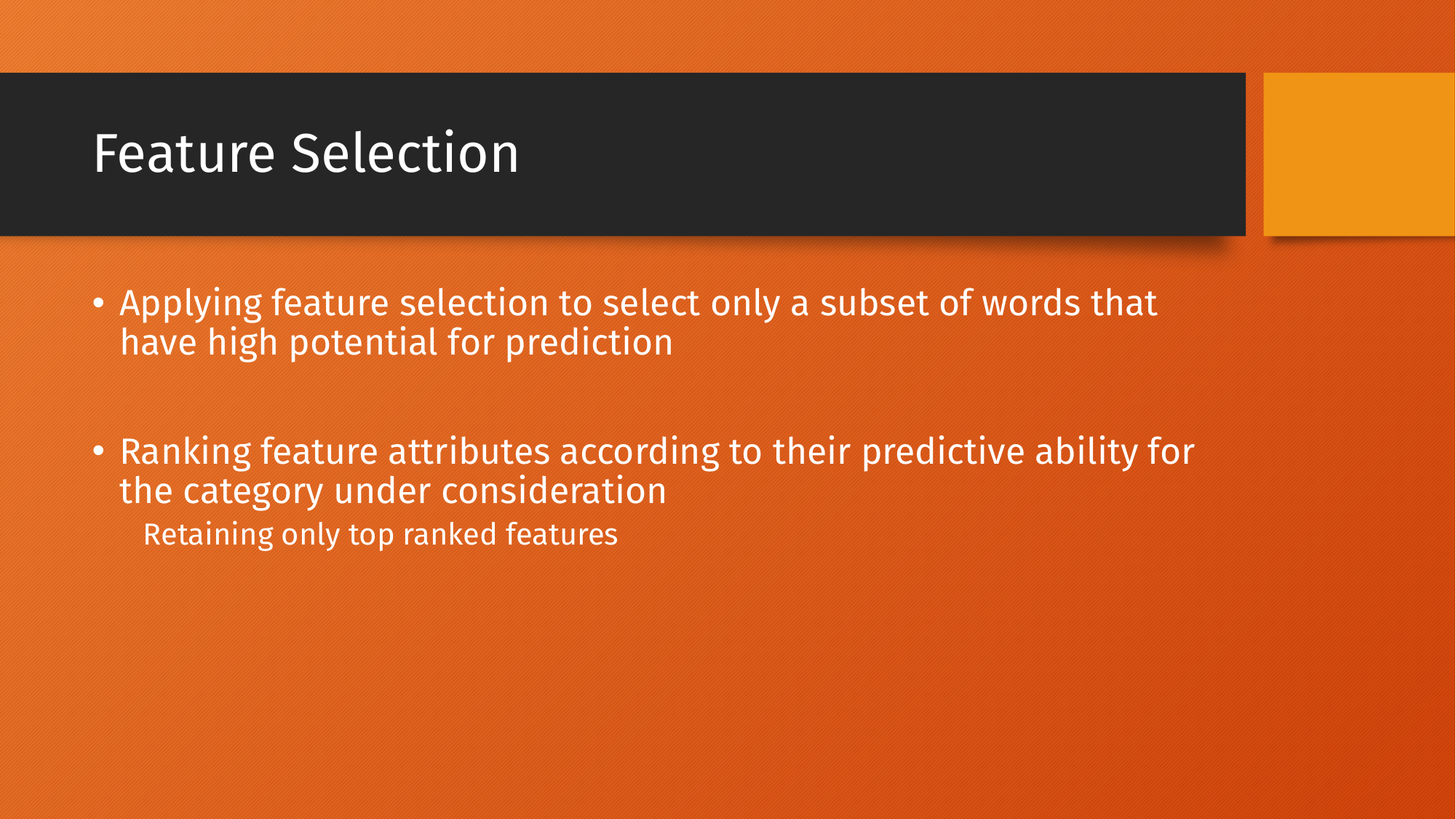

# Feature Selection
Applying feature selection to select only a subset of words that have high potential for prediction

Ranking feature attributes according to their predictive ability for the category under consideration
Retaining only top ranked features